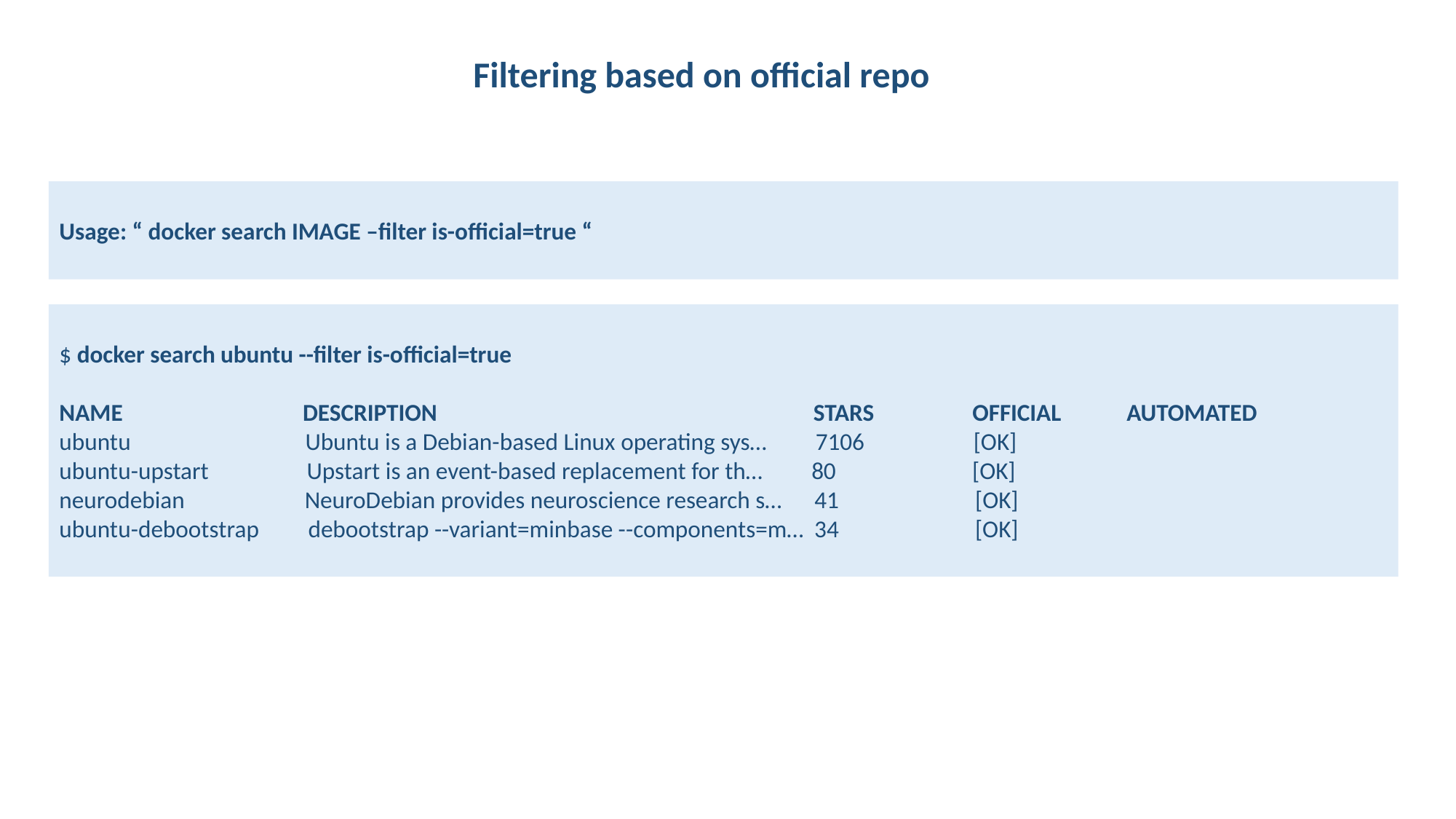

Filtering based on official repo

Usage: “ docker search IMAGE –filter is-official=true “

$ docker search ubuntu --filter is-official=true

NAME                                 DESCRIPTION                                                                     STARS                  OFFICIAL            AUTOMATED
ubuntu                                Ubuntu is a Debian-based Linux operating sys…         7106                    [OK]
ubuntu-upstart                  Upstart is an event-based replacement for th…         80                         [OK]
neurodebian                      NeuroDebian provides neuroscience research s…      41                         [OK]
ubuntu-debootstrap         debootstrap --variant=minbase --components=m…  34                         [OK]